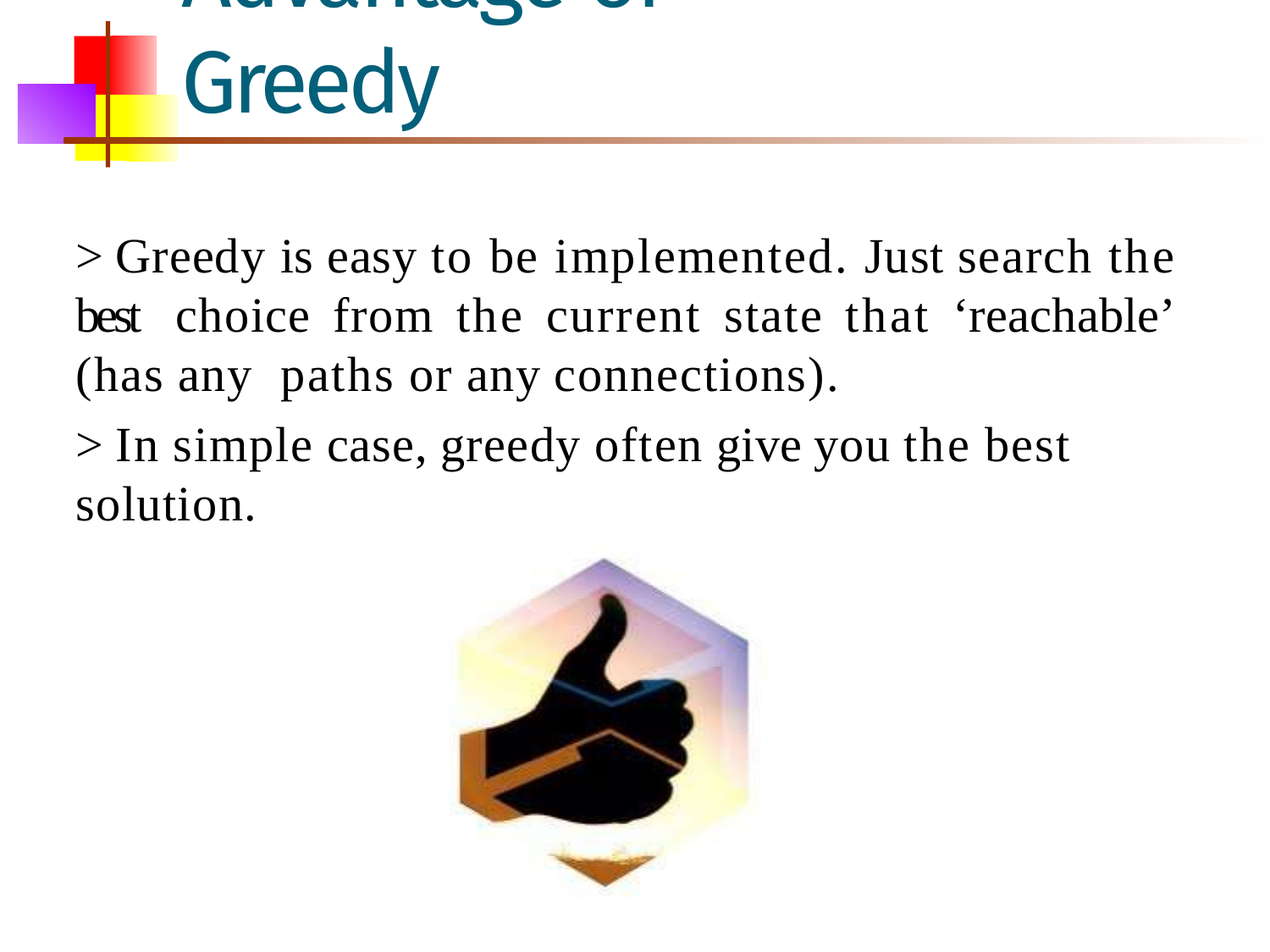

# Advantage of Greedy
>	Greedy is easy to be implemented. Just search the best  choice from the current state that ‘reachable’ (has any  paths or any connections).
>	In simple case, greedy often give you the best solution.